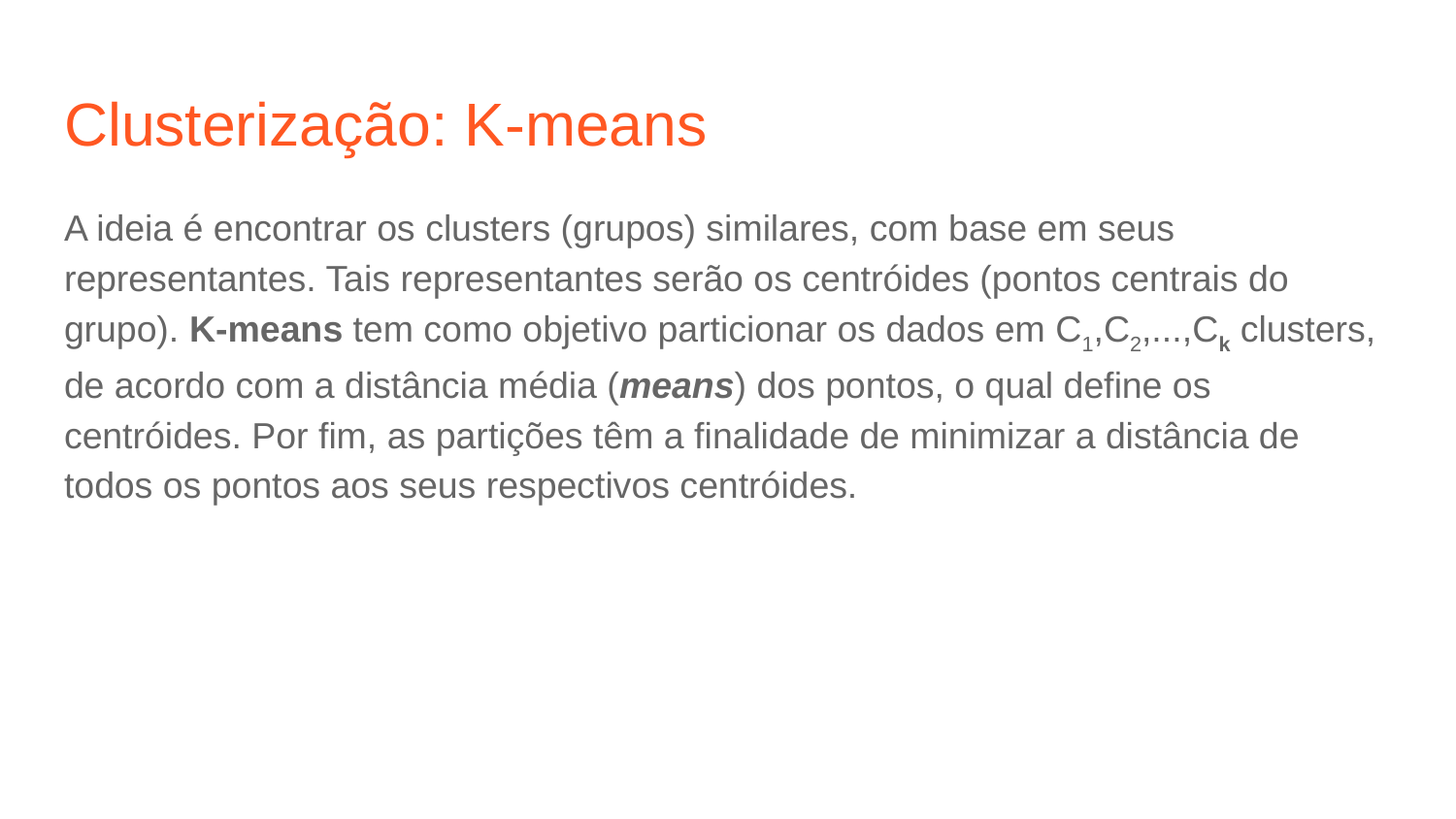

# Clusterização: K-means
A ideia é encontrar os clusters (grupos) similares, com base em seus representantes. Tais representantes serão os centróides (pontos centrais do grupo). K-means tem como objetivo particionar os dados em C1,C2,...,Ck clusters, de acordo com a distância média (means) dos pontos, o qual define os centróides. Por fim, as partições têm a finalidade de minimizar a distância de todos os pontos aos seus respectivos centróides.